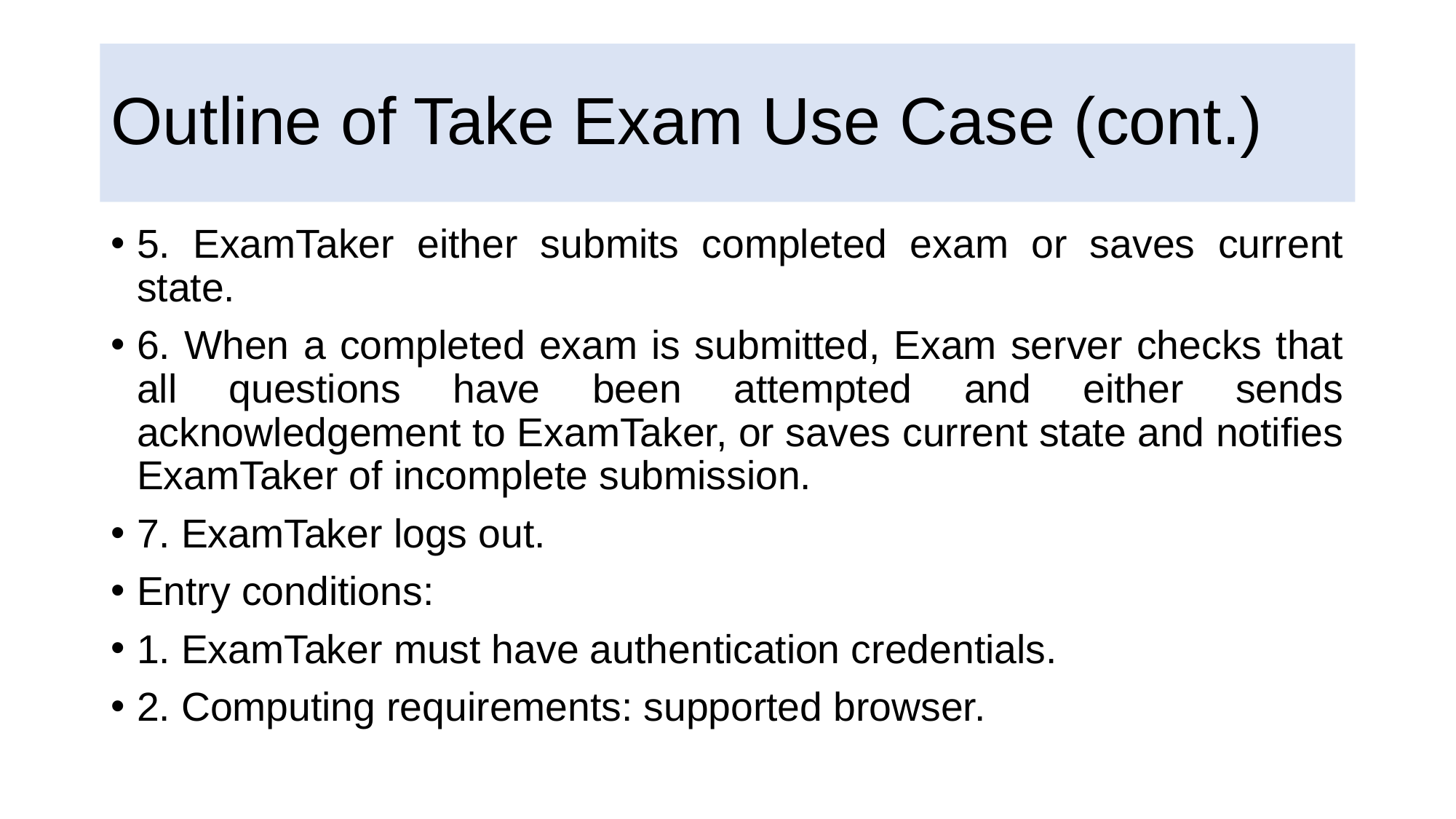

# Outline of Take Exam Use Case (cont.)
5. ExamTaker either submits completed exam or saves current state.
6. When a completed exam is submitted, Exam server checks that all questions have been attempted and either sends acknowledgement to ExamTaker, or saves current state and notifies ExamTaker of incomplete submission.
7. ExamTaker logs out.
Entry conditions:
1. ExamTaker must have authentication credentials.
2. Computing requirements: supported browser.